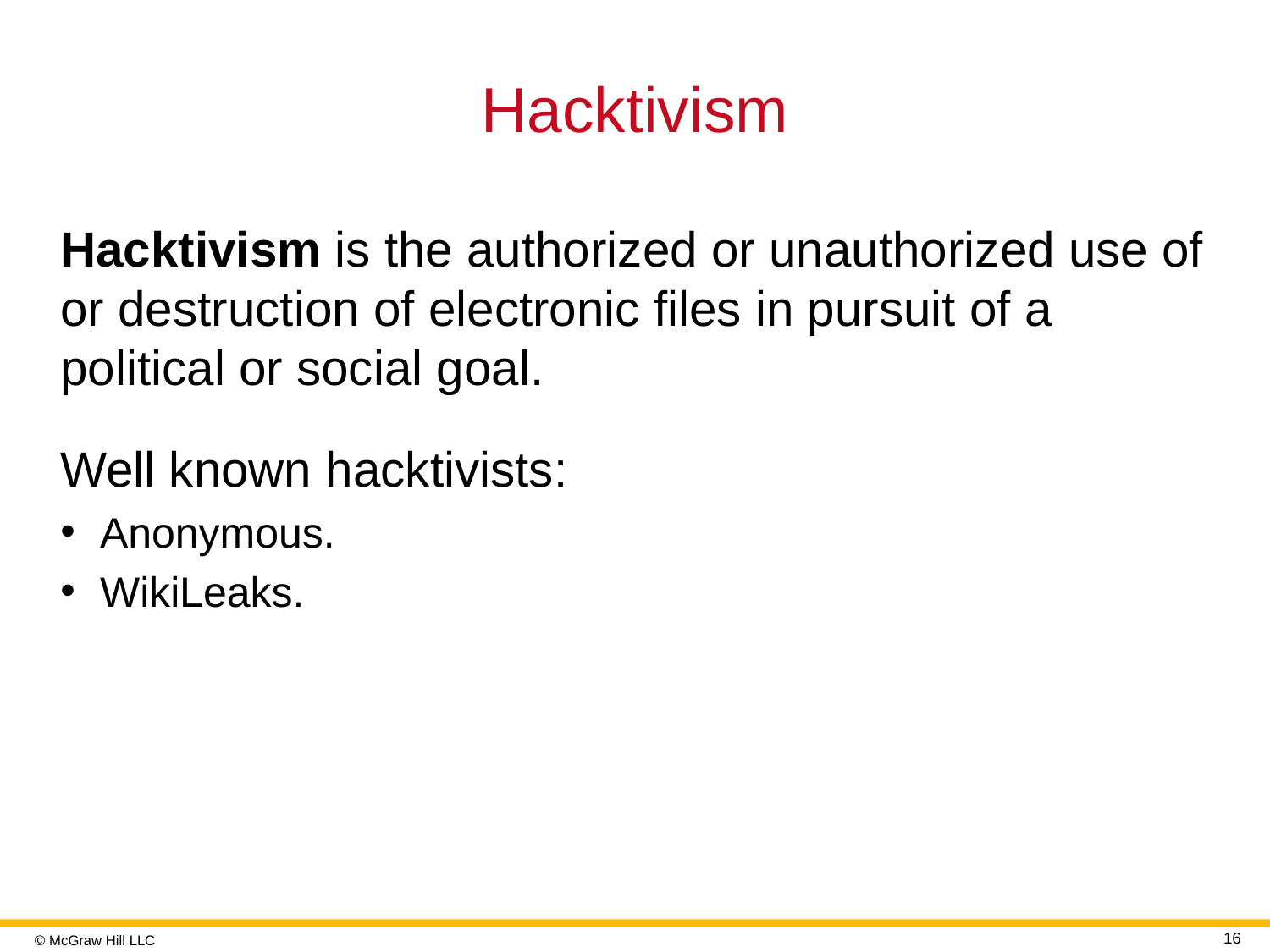

# Hacktivism
Hacktivism is the authorized or unauthorized use of or destruction of electronic files in pursuit of a political or social goal.
Well known hacktivists:
Anonymous.
WikiLeaks.
16